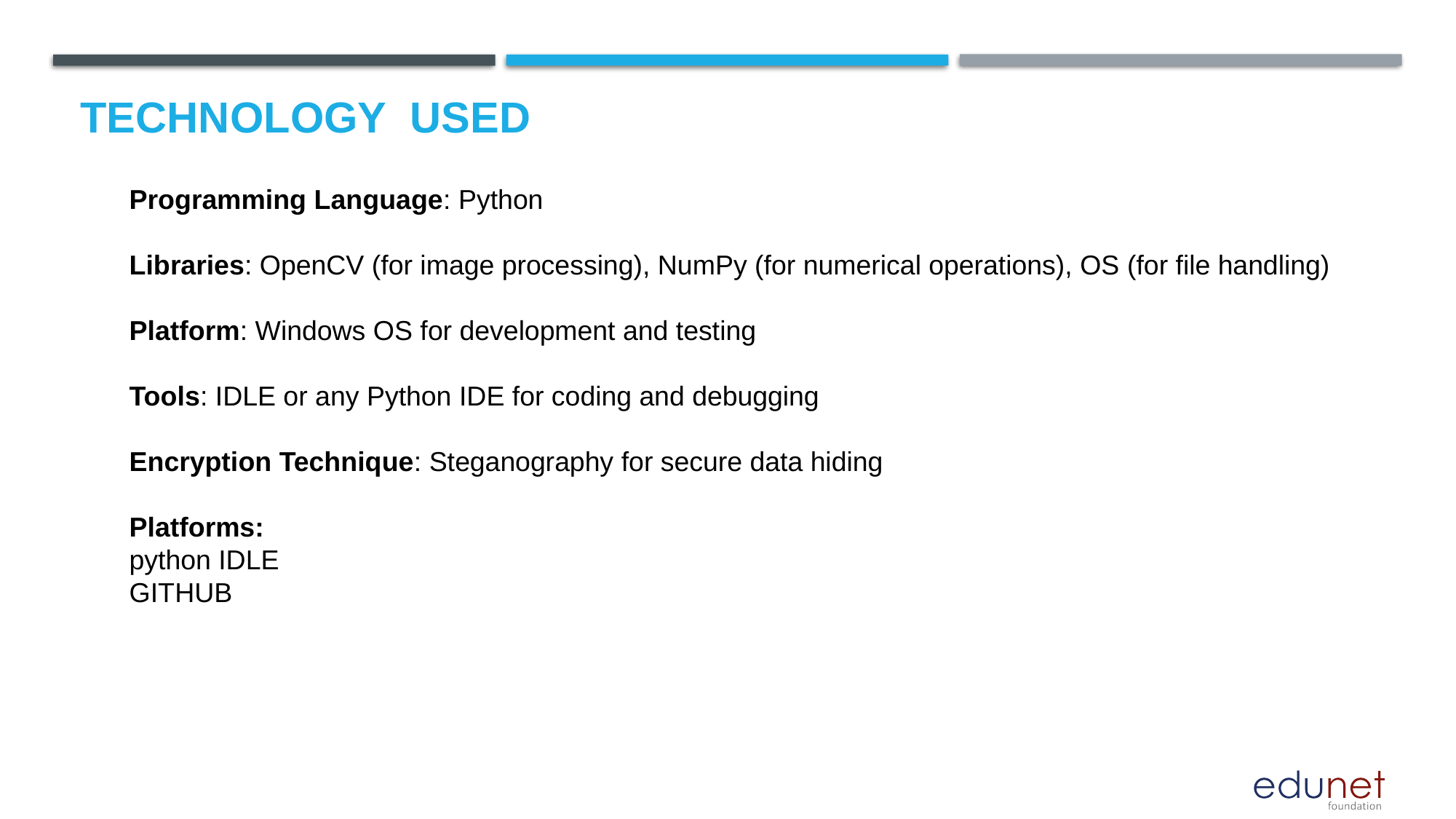

# Technology  used

Programming Language: Python

Libraries: OpenCV (for image processing), NumPy (for numerical operations), OS (for file handling)

Platform: Windows OS for development and testing

Tools: IDLE or any Python IDE for coding and debugging

Encryption Technique: Steganography for secure data hiding

Platforms:
python IDLE
GITHUB